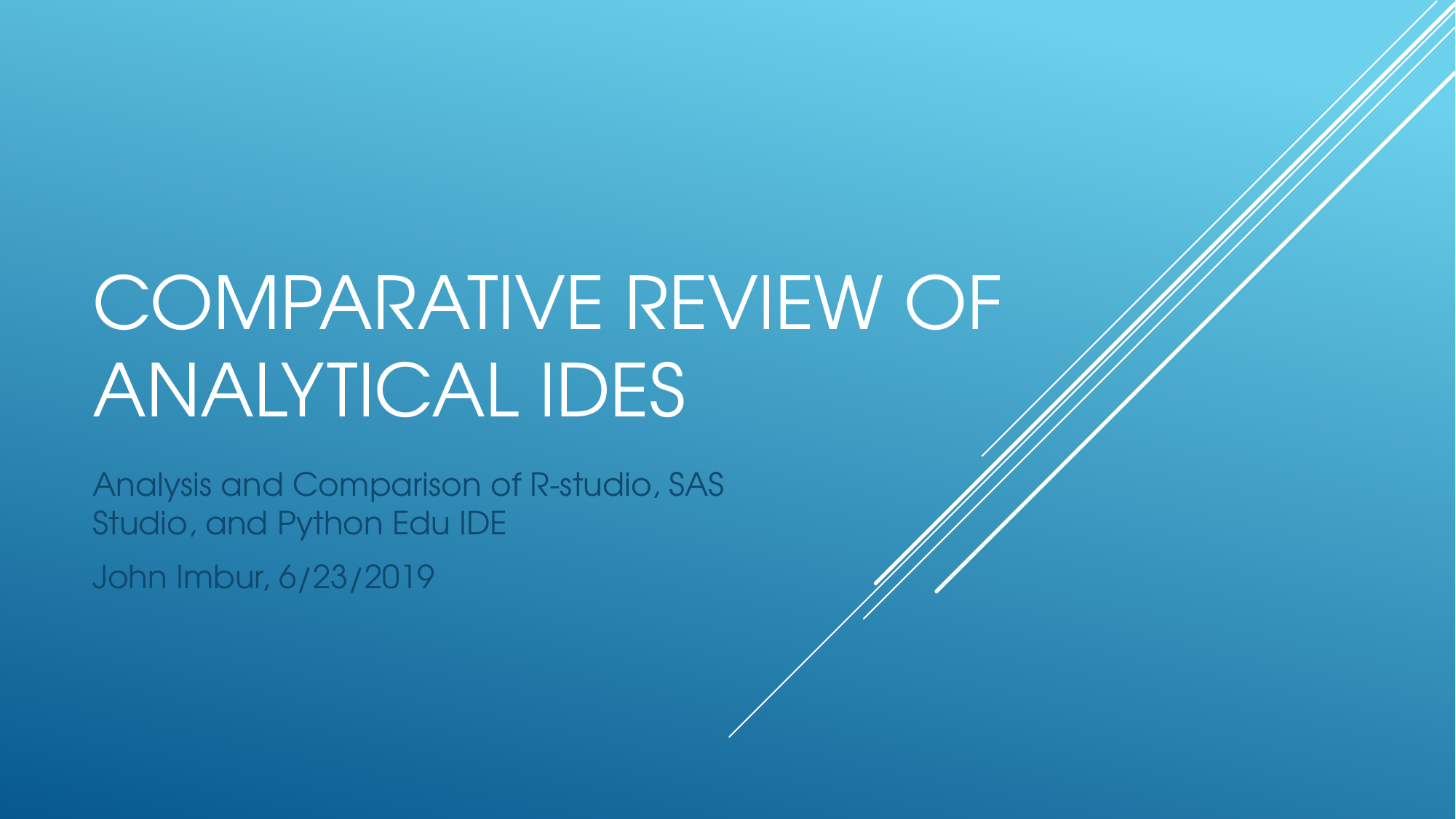

# Comparative review of analytical ides
Analysis and Comparison of R-studio, SAS Studio, and Python Edu IDE
John Imbur, 6/23/2019